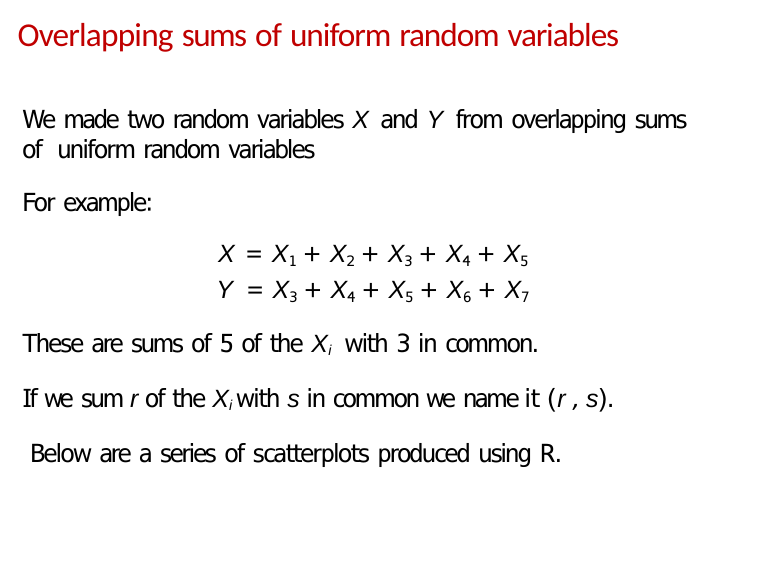

# Overlapping sums of uniform random variables
We made two random variables X and Y from overlapping sums of  uniform random variables

For example:
X = X1 + X2 + X3 + X4 + X5
Y  = X3 + X4 + X5 + X6 + X7
These are sums of 5 of the Xi with 3 in common.
If we sum r of the Xi with s in common we name it (r , s).  Below are a series of scatterplots produced using R.